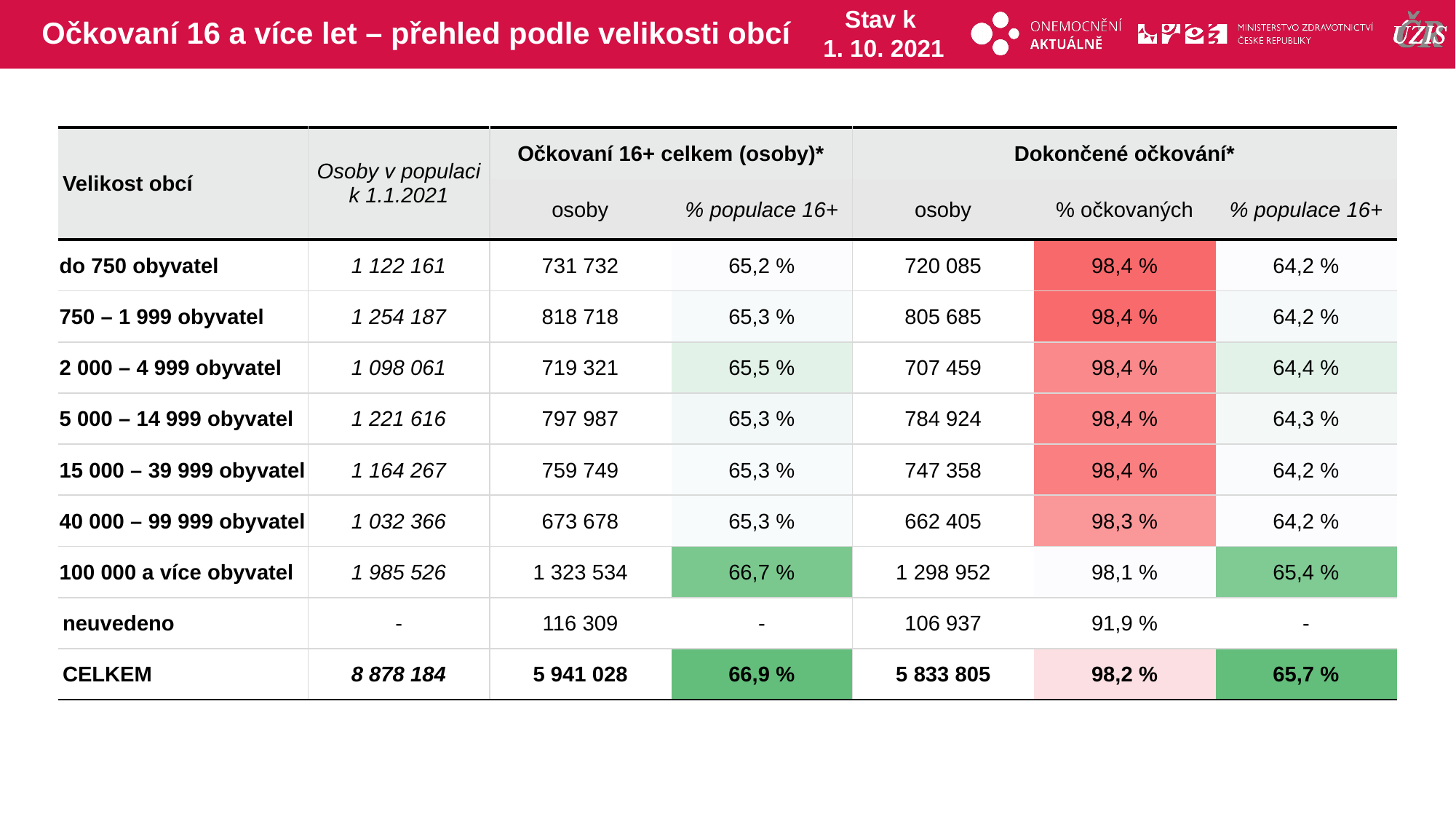

# Očkovaní 16 a více let – přehled podle velikosti obcí
Stav k
1. 10. 2021
| Velikost obcí | Osoby v populaci k 1.1.2021 | Očkovaní 16+ celkem (osoby)\* |  | Dokončené očkování\* |  |  |
| --- | --- | --- | --- | --- | --- | --- |
|  |  | osoby | % populace 16+ | osoby | % očkovaných | % populace 16+ |
| do 750 obyvatel | 1 122 161 | 731 732 | 65,2 % | 720 085 | 98,4 % | 64,2 % |
| 750 – 1 999 obyvatel | 1 254 187 | 818 718 | 65,3 % | 805 685 | 98,4 % | 64,2 % |
| 2 000 – 4 999 obyvatel | 1 098 061 | 719 321 | 65,5 % | 707 459 | 98,4 % | 64,4 % |
| 5 000 – 14 999 obyvatel | 1 221 616 | 797 987 | 65,3 % | 784 924 | 98,4 % | 64,3 % |
| 15 000 – 39 999 obyvatel | 1 164 267 | 759 749 | 65,3 % | 747 358 | 98,4 % | 64,2 % |
| 40 000 – 99 999 obyvatel | 1 032 366 | 673 678 | 65,3 % | 662 405 | 98,3 % | 64,2 % |
| 100 000 a více obyvatel | 1 985 526 | 1 323 534 | 66,7 % | 1 298 952 | 98,1 % | 65,4 % |
| neuvedeno | - | 116 309 | - | 106 937 | 91,9 % | - |
| CELKEM | 8 878 184 | 5 941 028 | 66,9 % | 5 833 805 | 98,2 % | 65,7 % |
|  |  |  |  |  |  |
| --- | --- | --- | --- | --- | --- |
|  |  |  |  |  |  |
|  |  |  |  |  |  |
|  |  |  |  |  |  |
|  |  |  |  |  |  |
|  |  |  |  |  |  |
|  |  |  |  |  |  |
|  |  |  |  |  |  |
|  |  |  |  |  |  |